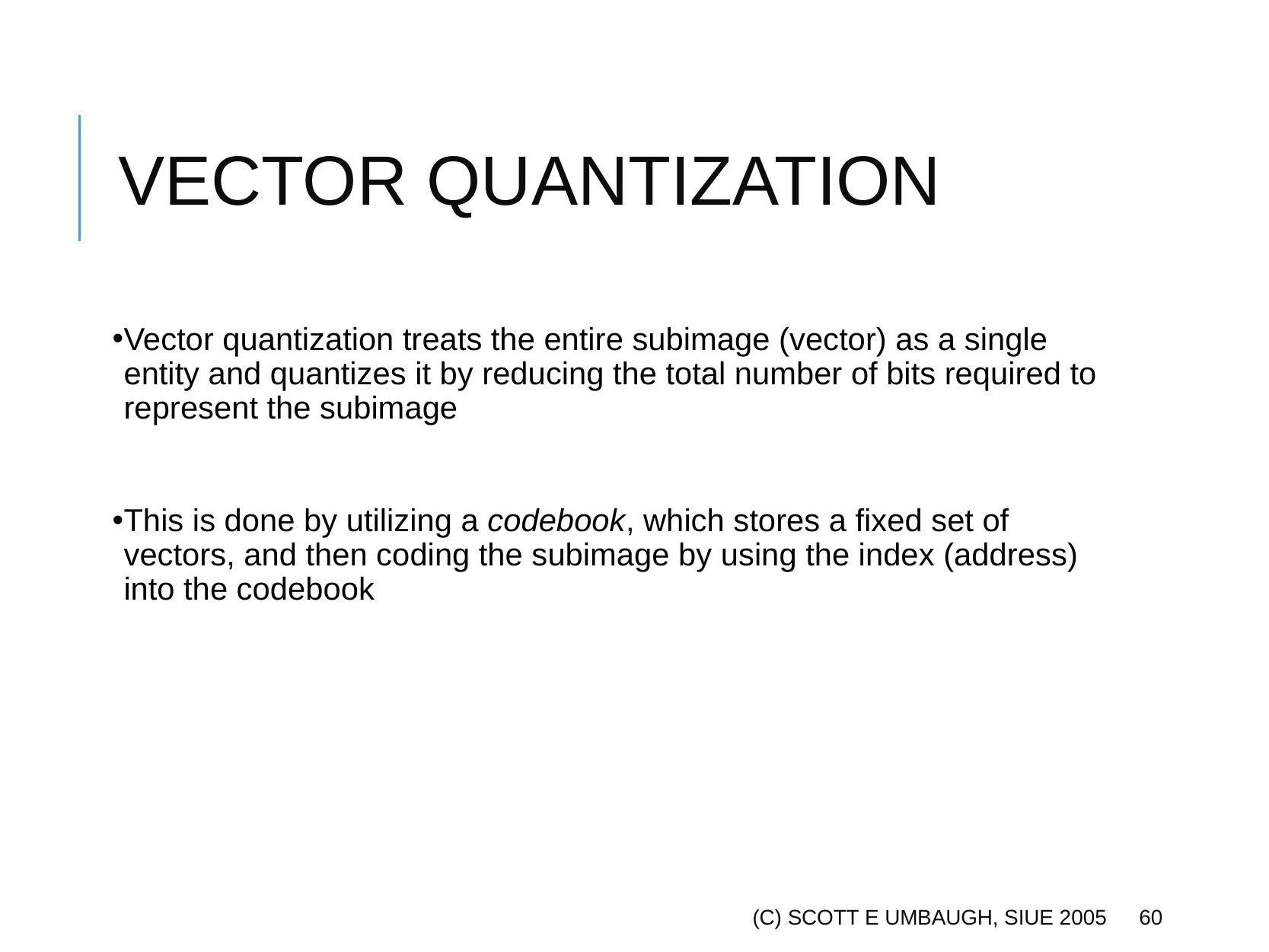

# VECTOR QUANTIZATION
Vector quantization treats the entire subimage (vector) as a single entity and quantizes it by reducing the total number of bits required to represent the subimage

This is done by utilizing a codebook, which stores a fixed set of vectors, and then coding the subimage by using the index (address) into the codebook
(C) SCOTT E UMBAUGH, SIUE 2005
60